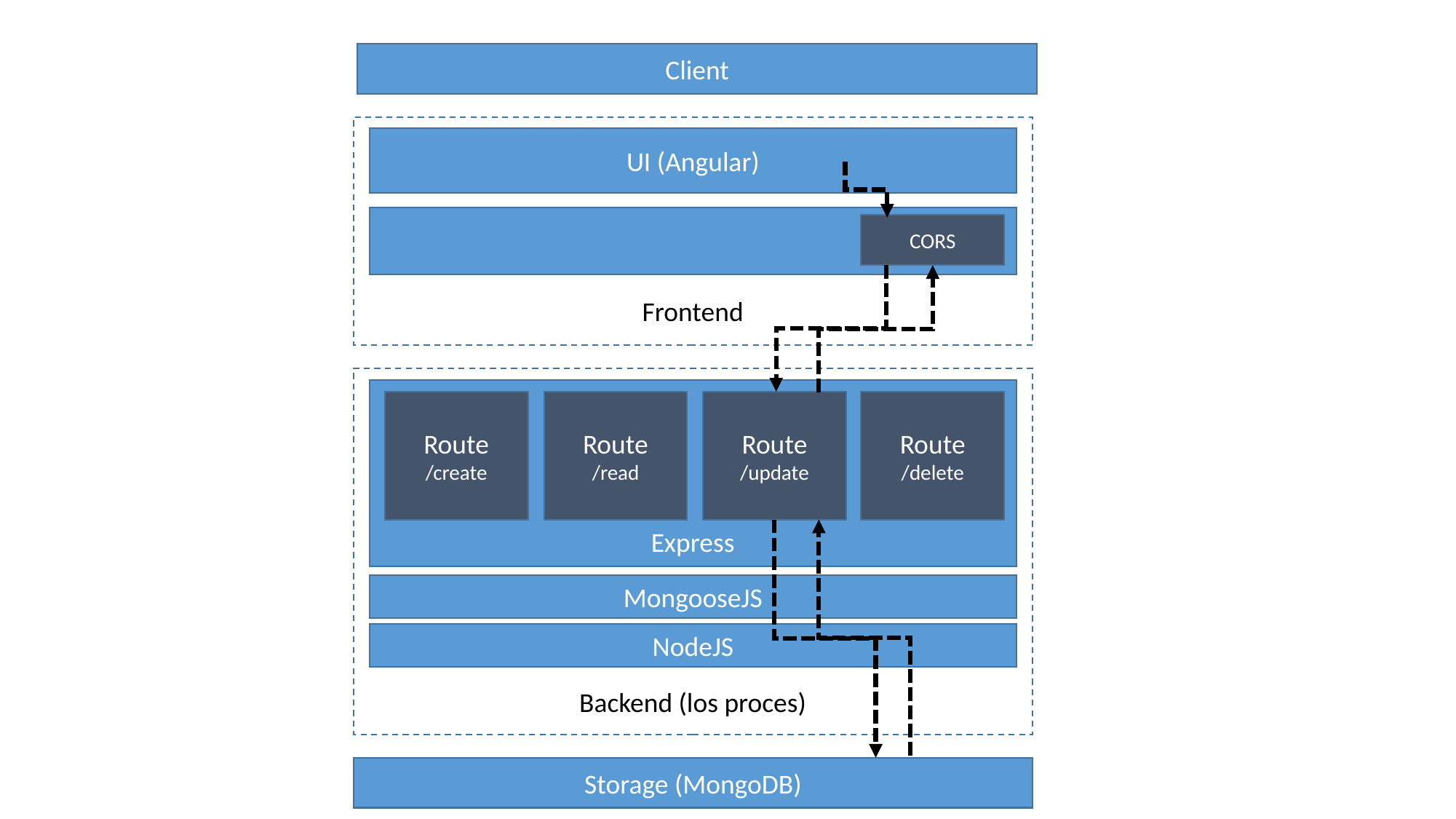

#
Client

UI (Angular)

CORS

Frontend

Route
/read
Route
/update
Route
/delete
Route
/create
Express
MongooseJS
NodeJS
Backend (los proces)
Storage (MongoDB)